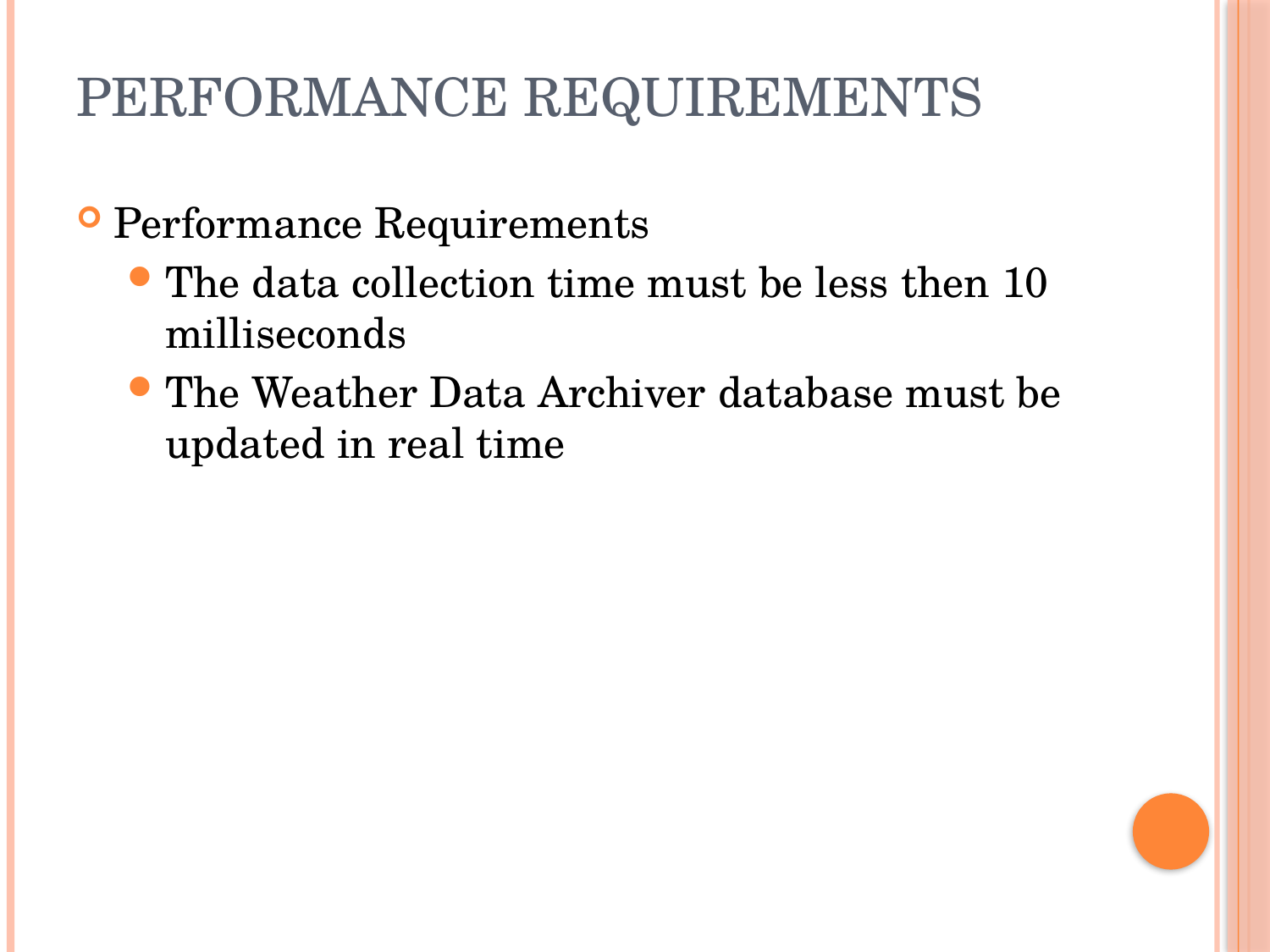

# Performance Requirements
Performance Requirements
The data collection time must be less then 10 milliseconds
The Weather Data Archiver database must be updated in real time